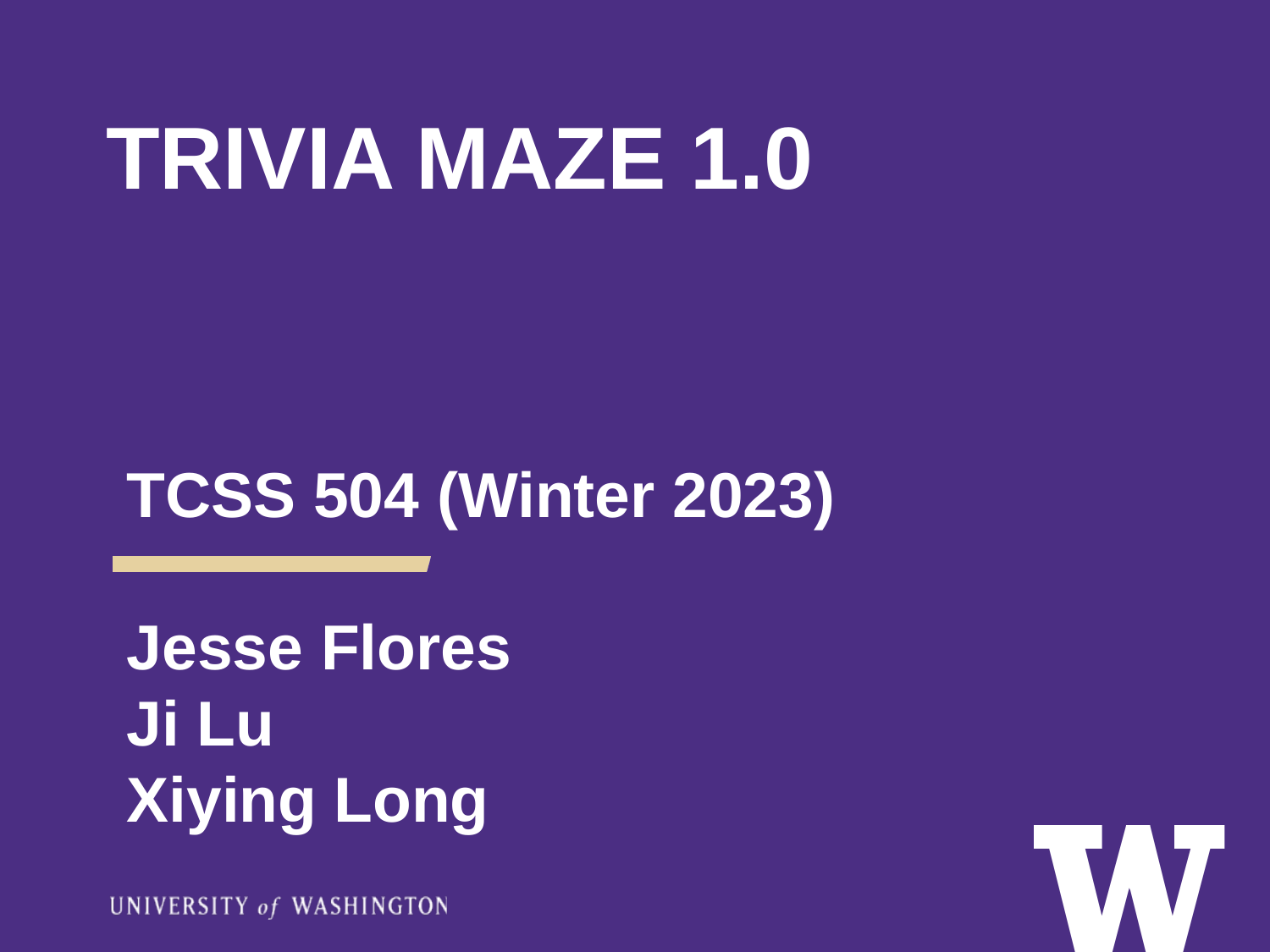

# TRIVIA MAZE 1.0
TCSS 504 (Winter 2023)

Jesse Flores
Ji Lu
Xiying Long